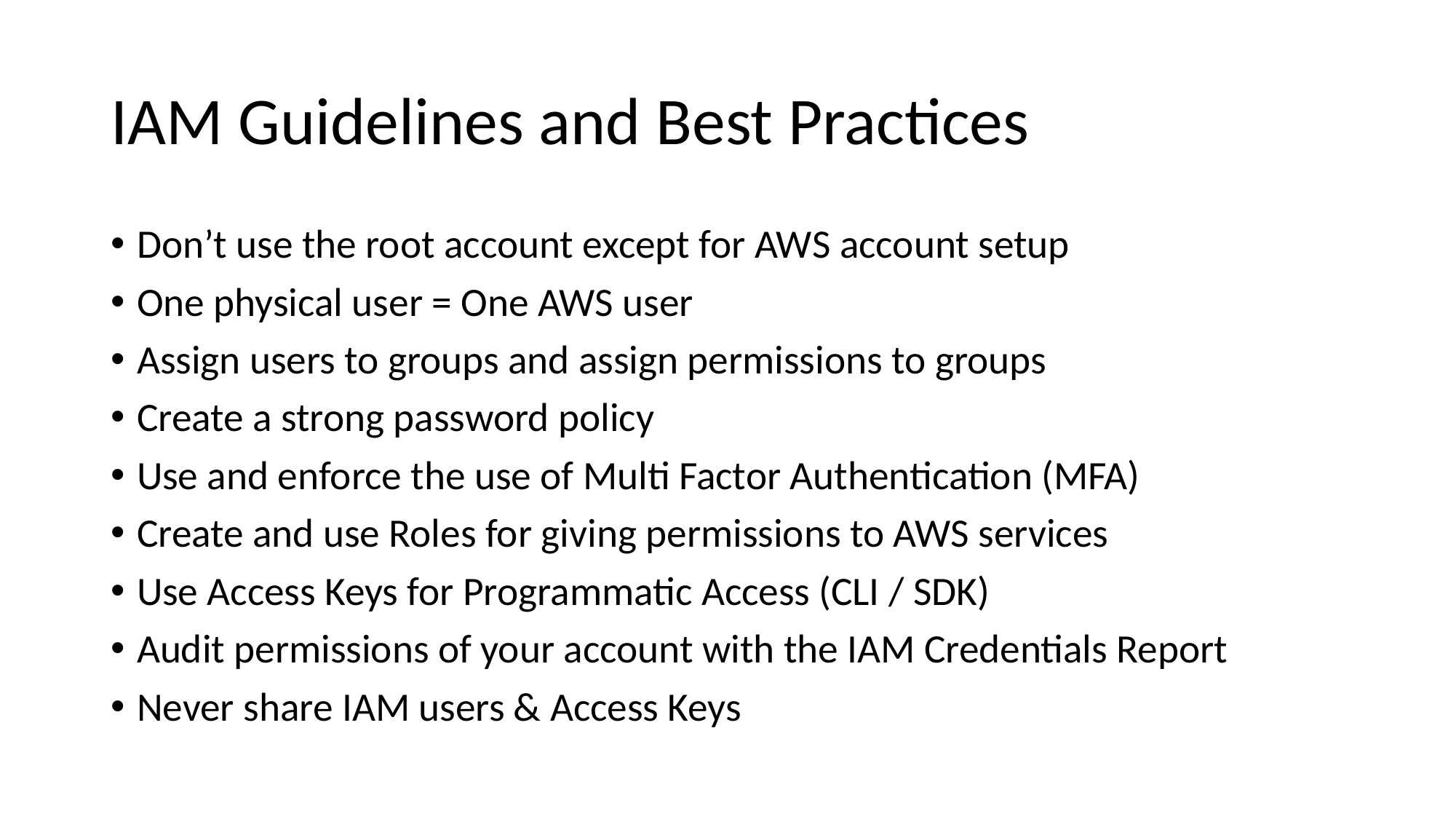

# IAM Guidelines and Best Practices
Don’t use the root account except for AWS account setup
One physical user = One AWS user
Assign users to groups and assign permissions to groups
Create a strong password policy
Use and enforce the use of Multi Factor Authentication (MFA)
Create and use Roles for giving permissions to AWS services
Use Access Keys for Programmatic Access (CLI / SDK)
Audit permissions of your account with the IAM Credentials Report
Never share IAM users & Access Keys